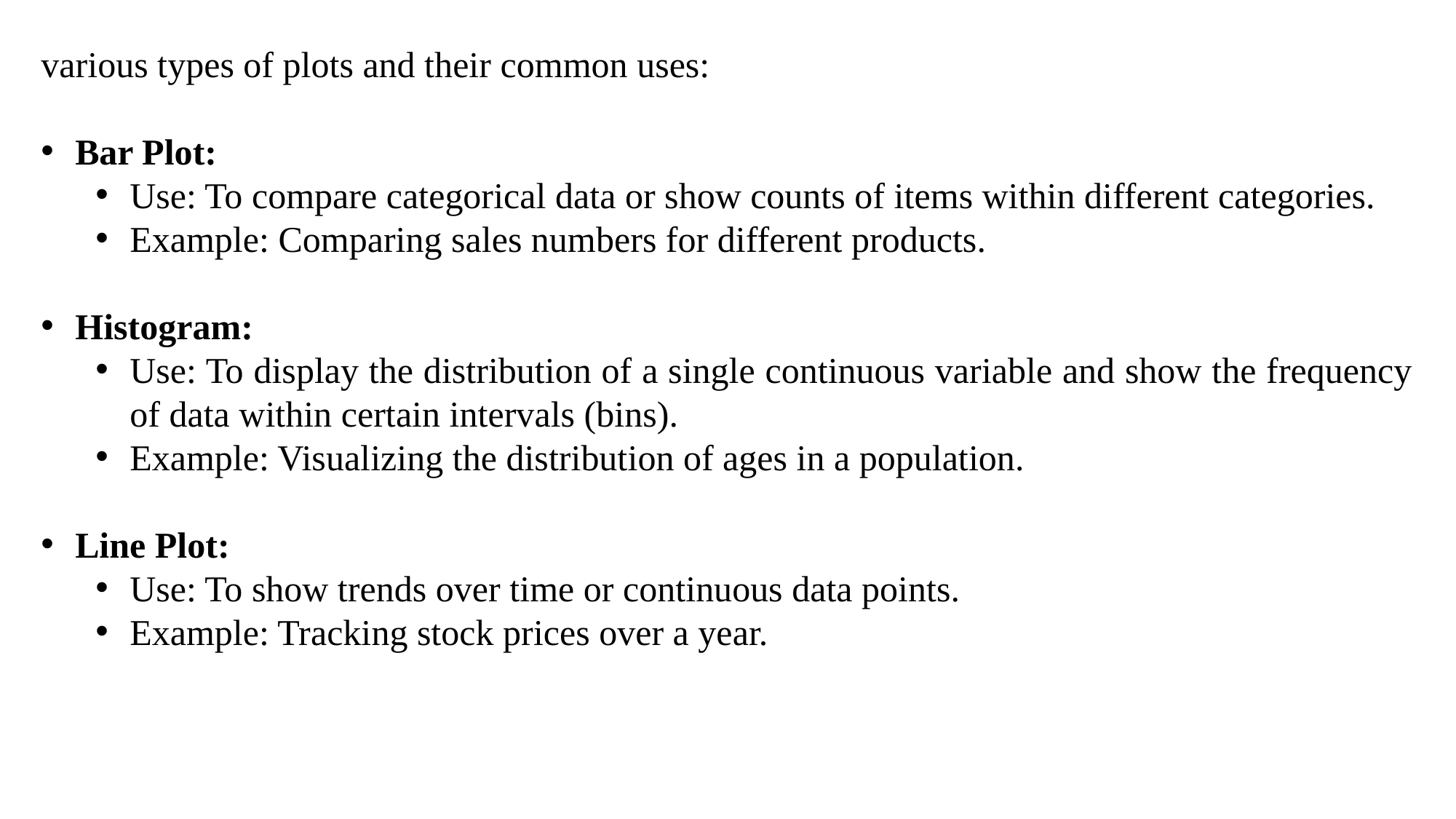

various types of plots and their common uses:

Bar Plot:
Use: To compare categorical data or show counts of items within different categories.
Example: Comparing sales numbers for different products.

Histogram:
Use: To display the distribution of a single continuous variable and show the frequency of data within certain intervals (bins).
Example: Visualizing the distribution of ages in a population.

Line Plot:
Use: To show trends over time or continuous data points.
Example: Tracking stock prices over a year.